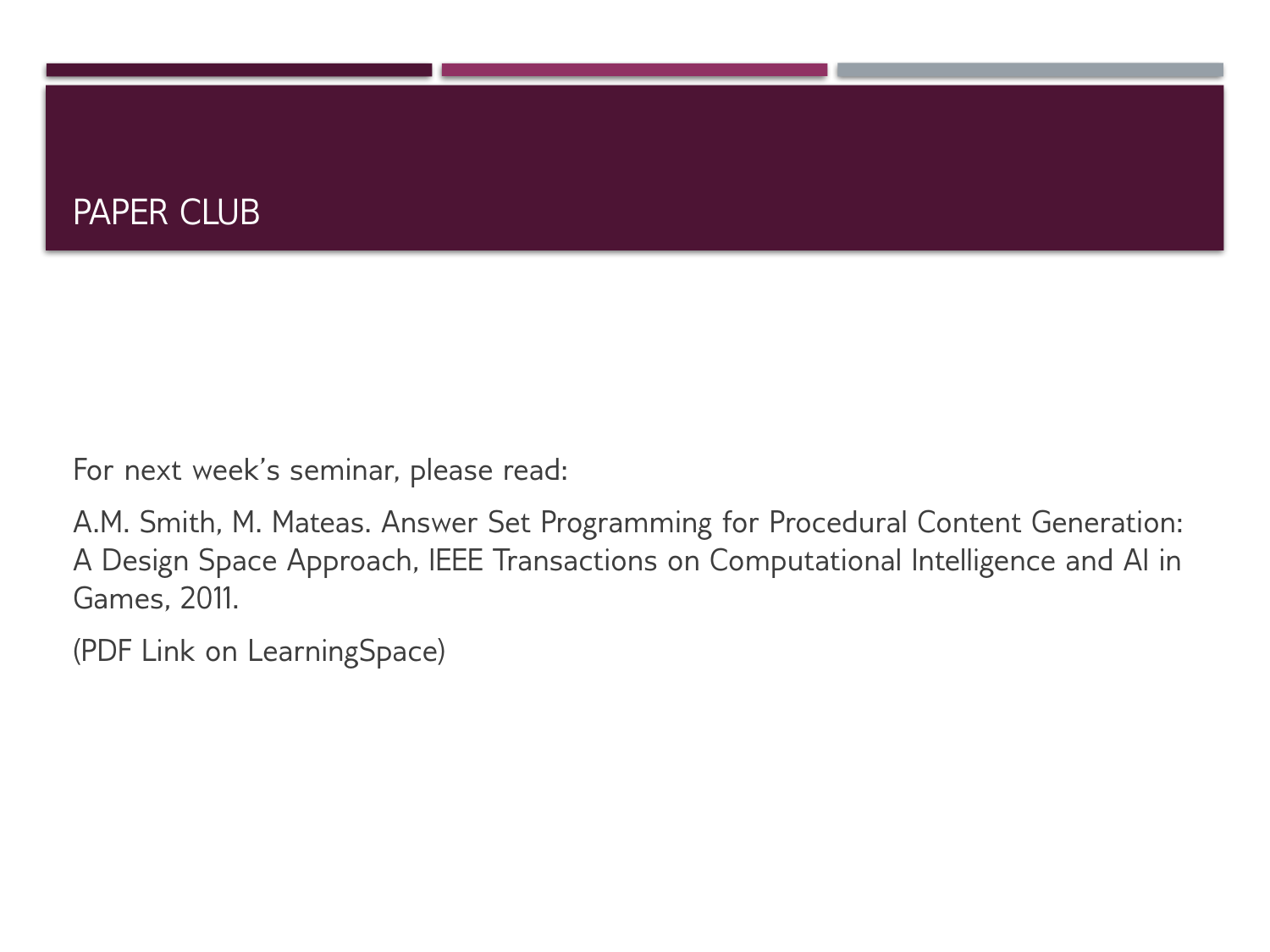

# Paper Club
For next week’s seminar, please read:
A.M. Smith, M. Mateas. Answer Set Programming for Procedural Content Generation: A Design Space Approach, IEEE Transactions on Computational Intelligence and AI in Games, 2011.
(PDF Link on LearningSpace)